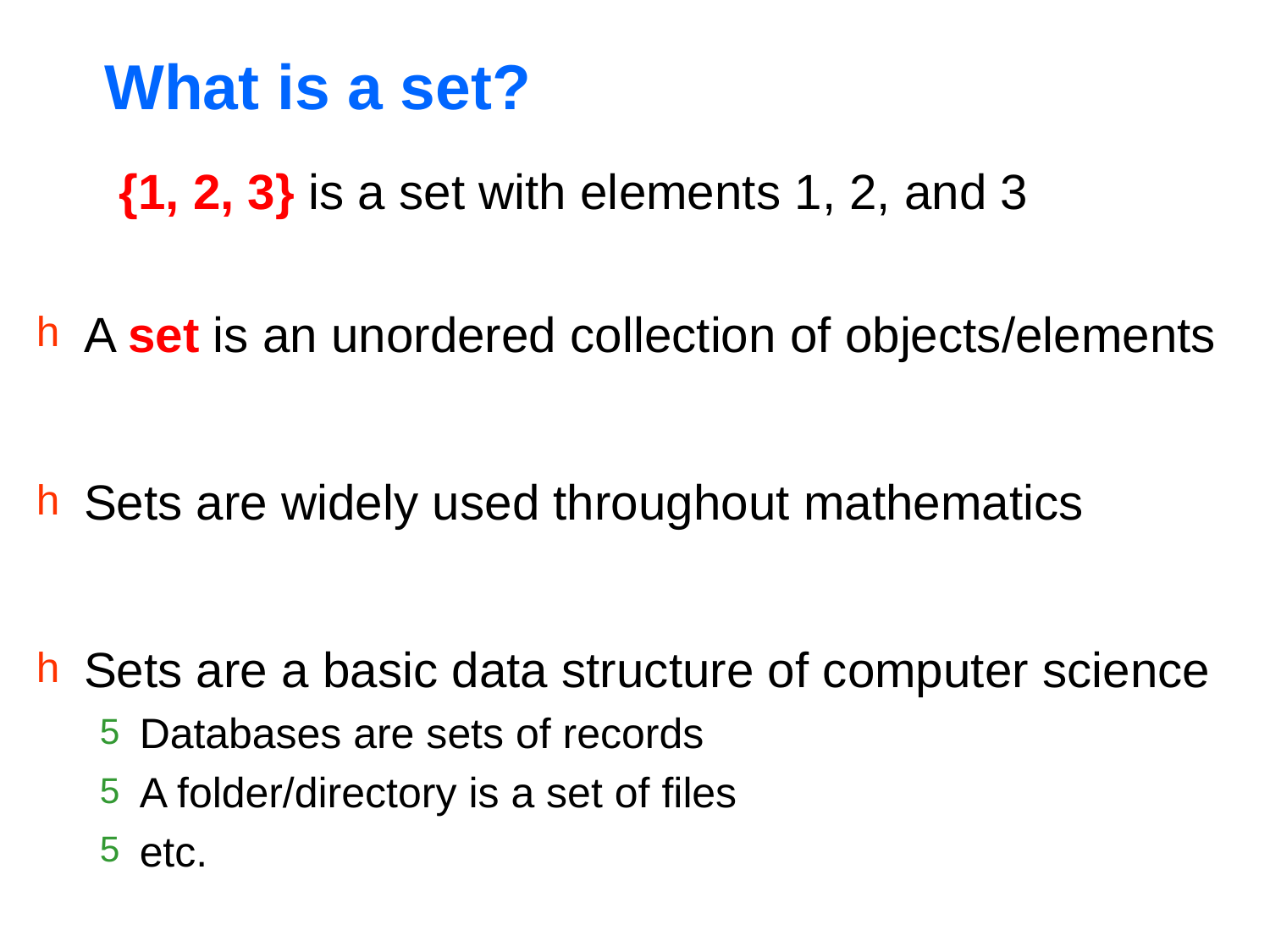

# What is a set?
      {1, 2, 3} is a set with elements 1, 2, and 3
A set is an unordered collection of objects/elements

Sets are widely used throughout mathematics

Sets are a basic data structure of computer science
Databases are sets of records
A folder/directory is a set of files
etc.

2